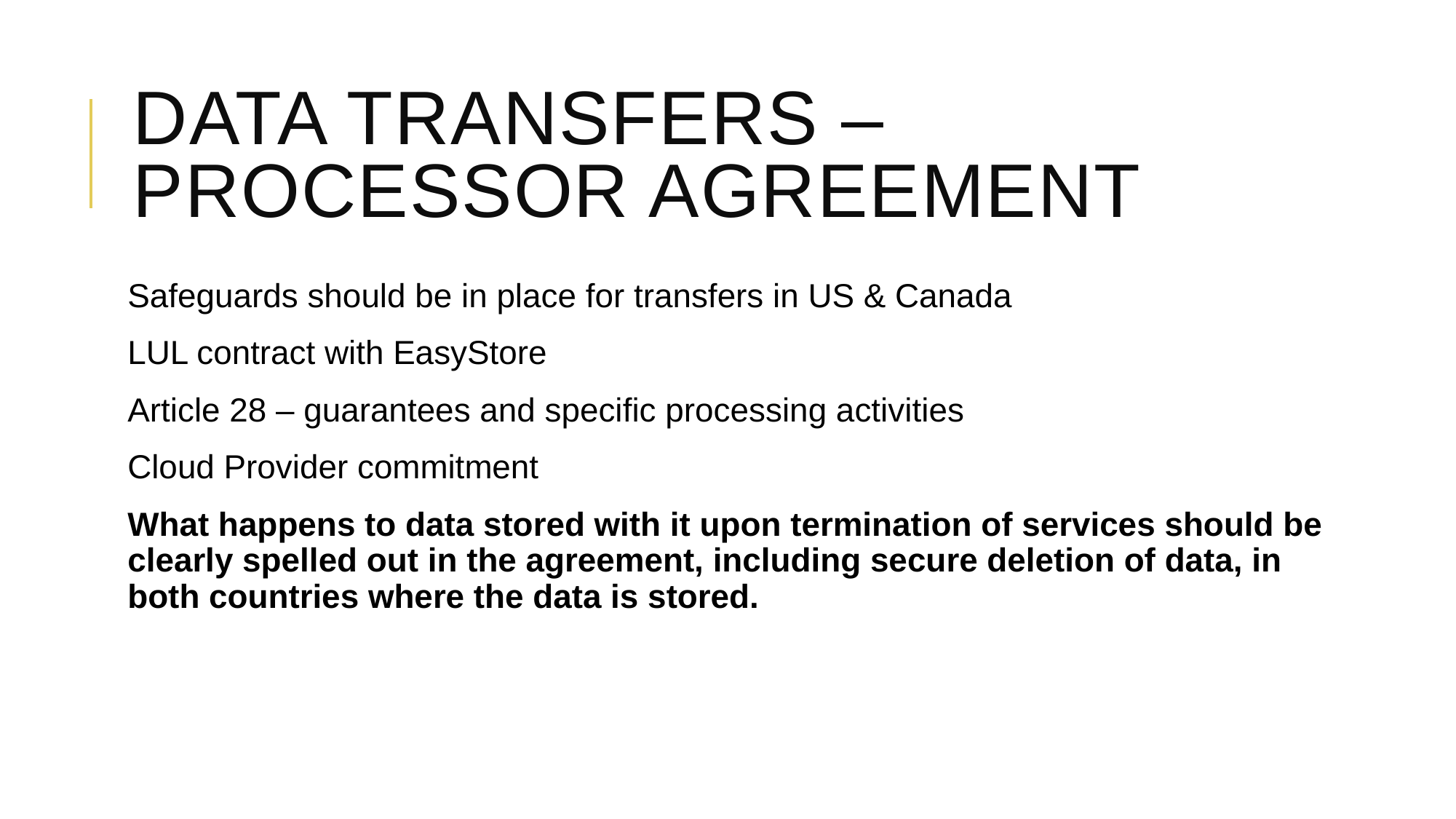

# Data transfers – processor agreement
Safeguards should be in place for transfers in US & Canada
LUL contract with EasyStore
Article 28 – guarantees and specific processing activities
Cloud Provider commitment
What happens to data stored with it upon termination of services should be clearly spelled out in the agreement, including secure deletion of data, in both countries where the data is stored.